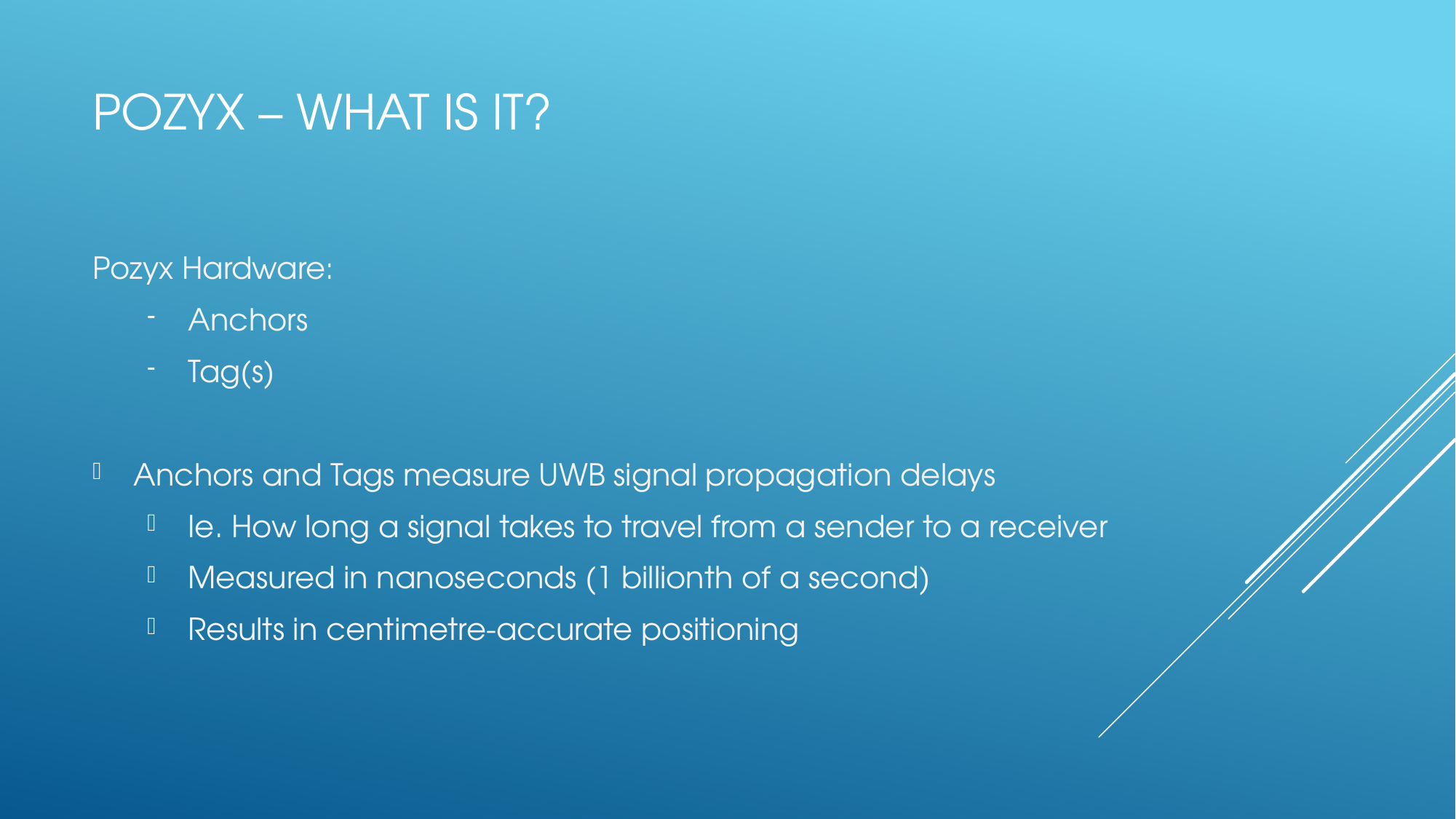

# Pozyx – what is it?
Pozyx Hardware:
Anchors
Tag(s)

Anchors and Tags measure UWB signal propagation delays
Ie. How long a signal takes to travel from a sender to a receiver
Measured in nanoseconds (1 billionth of a second)
Results in centimetre-accurate positioning